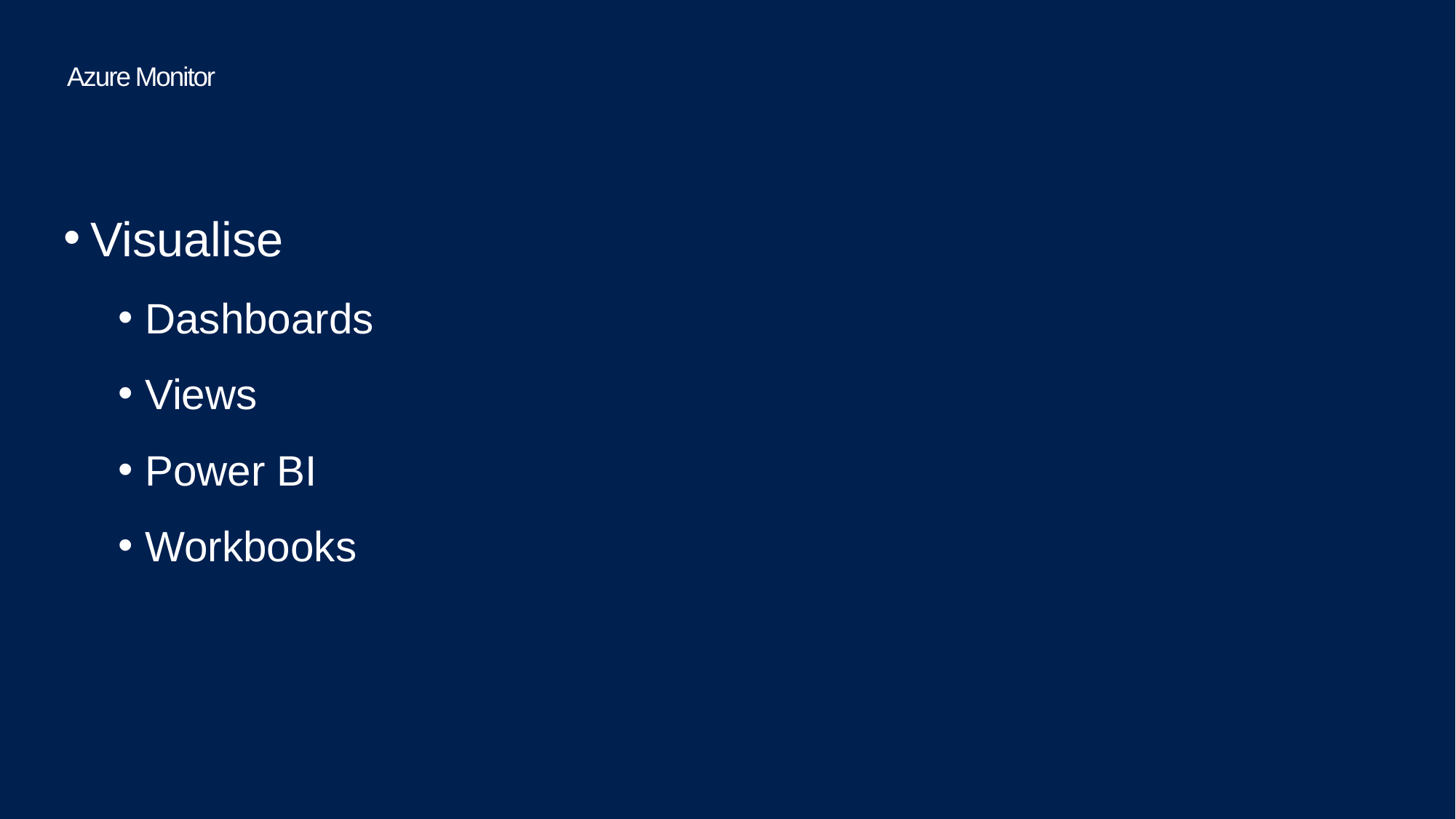

Azure Monitor
Visualise
Dashboards
Views
Power BI
Workbooks